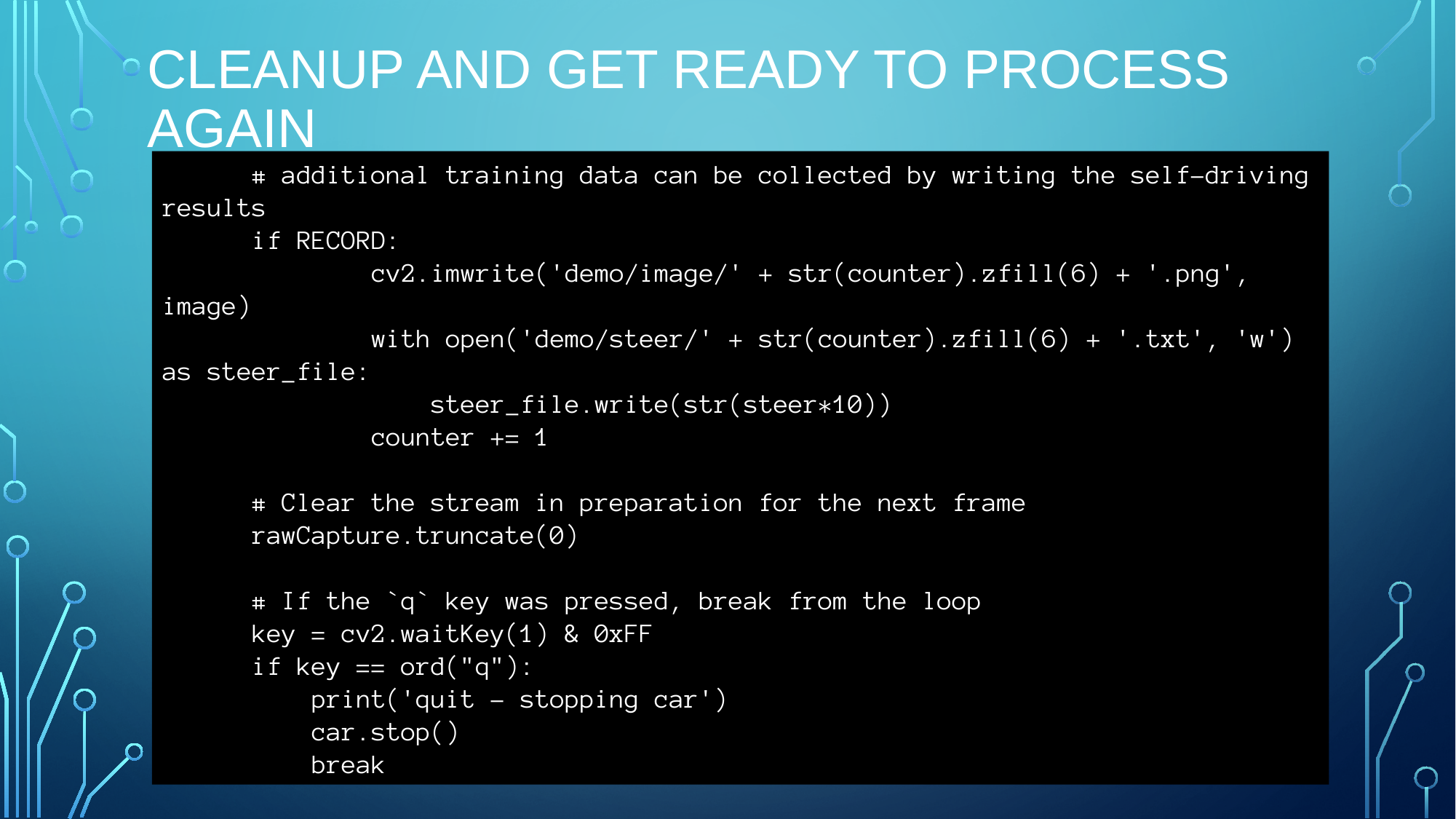

# Cleanup and get ready to process again
      # additional training data can be collected by writing the self-driving results
      if RECORD:
              cv2.imwrite('demo/image/' + str(counter).zfill(6) + '.png', image)
              with open('demo/steer/' + str(counter).zfill(6) + '.txt', 'w') as steer_file:
                  steer_file.write(str(steer*10))
              counter += 1

      # Clear the stream in preparation for the next frame
      rawCapture.truncate(0)

      # If the `q` key was pressed, break from the loop
      key = cv2.waitKey(1) & 0xFF
      if key == ord("q"):
          print('quit - stopping car')
          car.stop()
          break